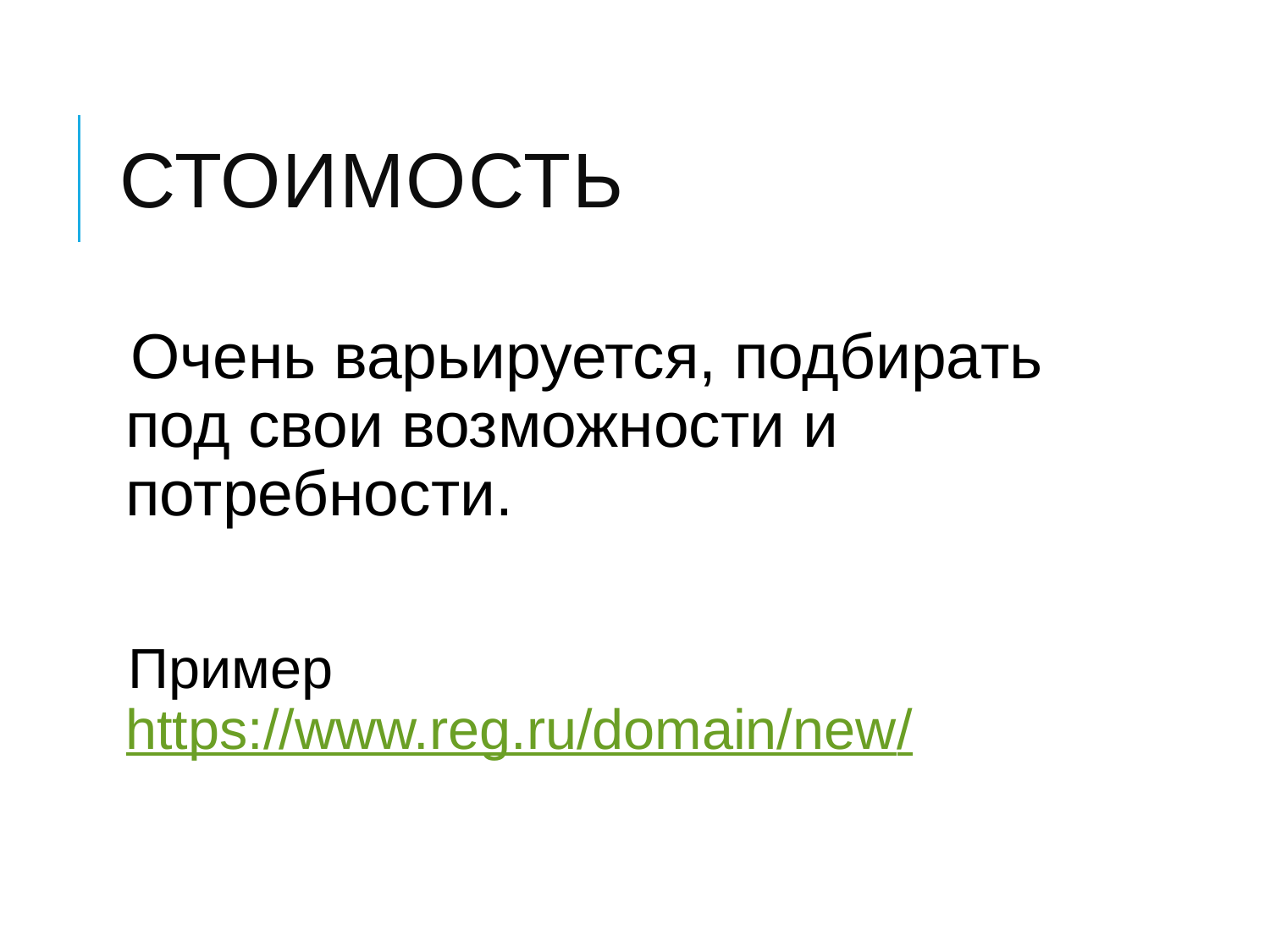

# Стоимость
Очень варьируется, подбирать под свои возможности и потребности.

Пример https://www.reg.ru/domain/new/